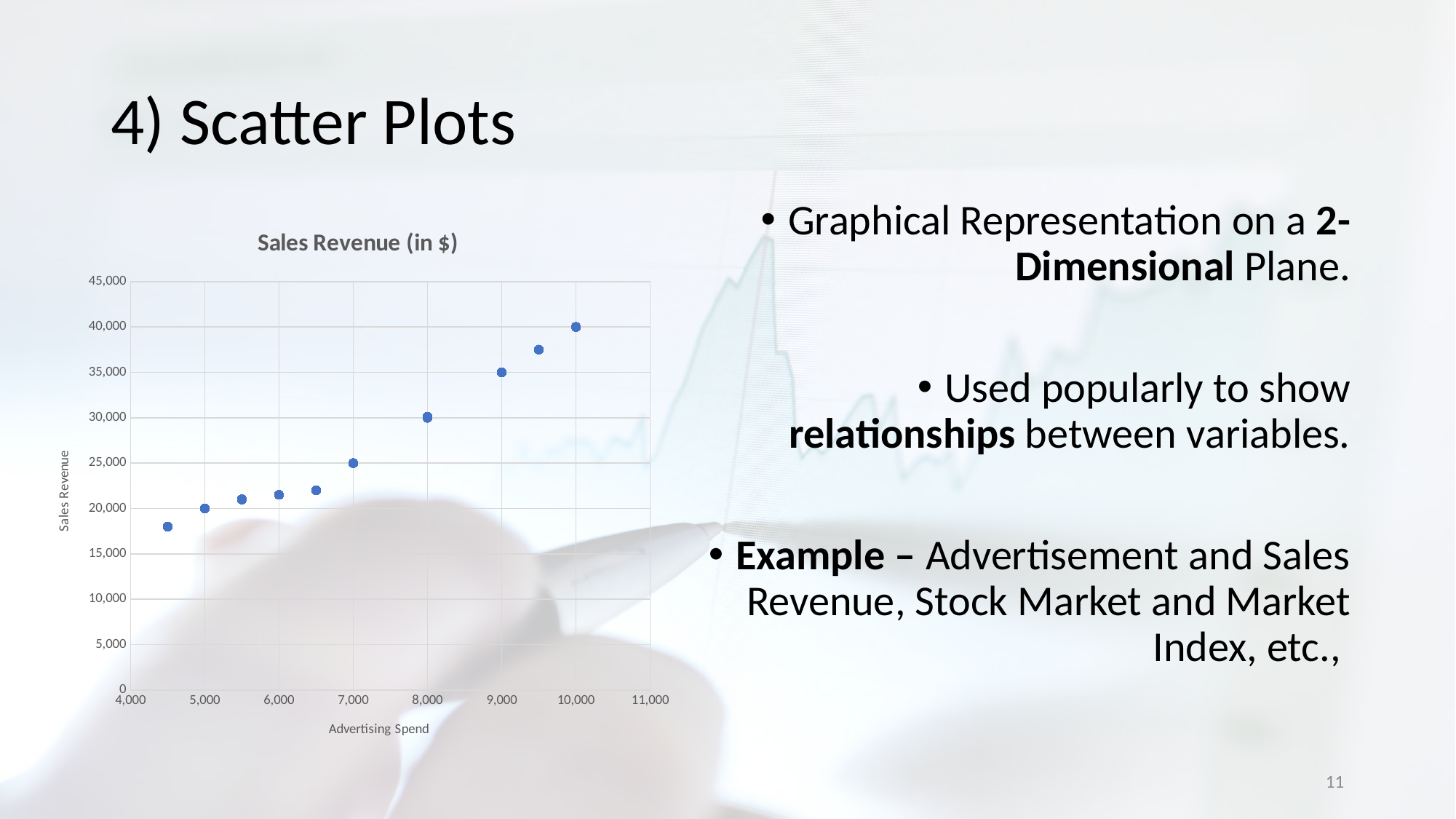

# 4) Scatter Plots
Graphical Representation on a 2-Dimensional Plane.

Used popularly to show relationships between variables.

Example – Advertisement and Sales Revenue, Stock Market and Market Index, etc.,

### Chart:

| Category | Sales Revenue (in $) |
|---|---|
11